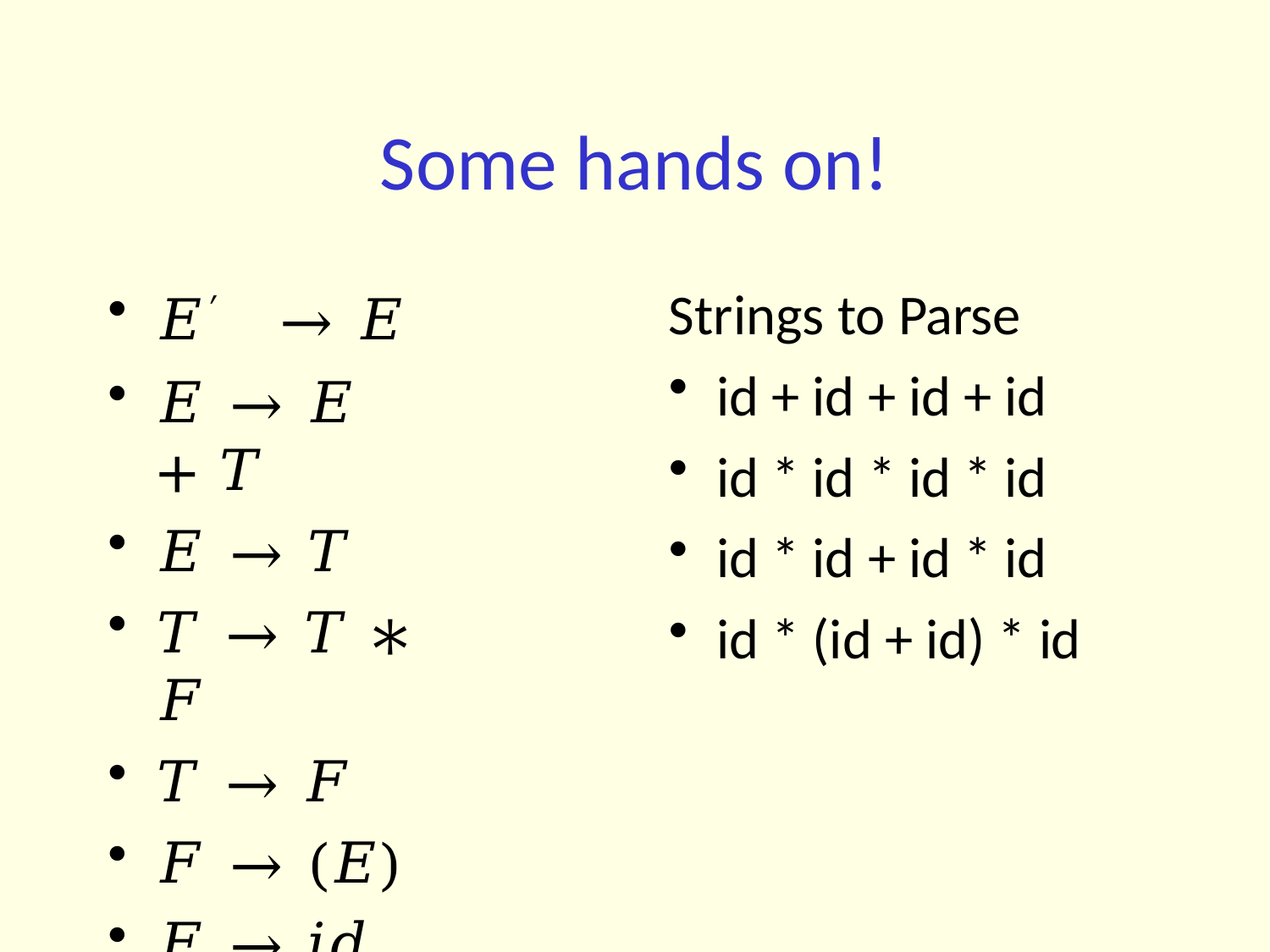

# Some hands on!
𝐸′	→ 𝐸
𝐸 → 𝐸 + 𝑇
𝐸 → 𝑇
𝑇 → 𝑇 ∗ 𝐹
𝑇 → 𝐹
𝐹 → (𝐸)
𝐹 → 𝑖𝑑
Strings to Parse
id + id + id + id
id * id * id * id
id * id + id * id
id * (id + id) * id